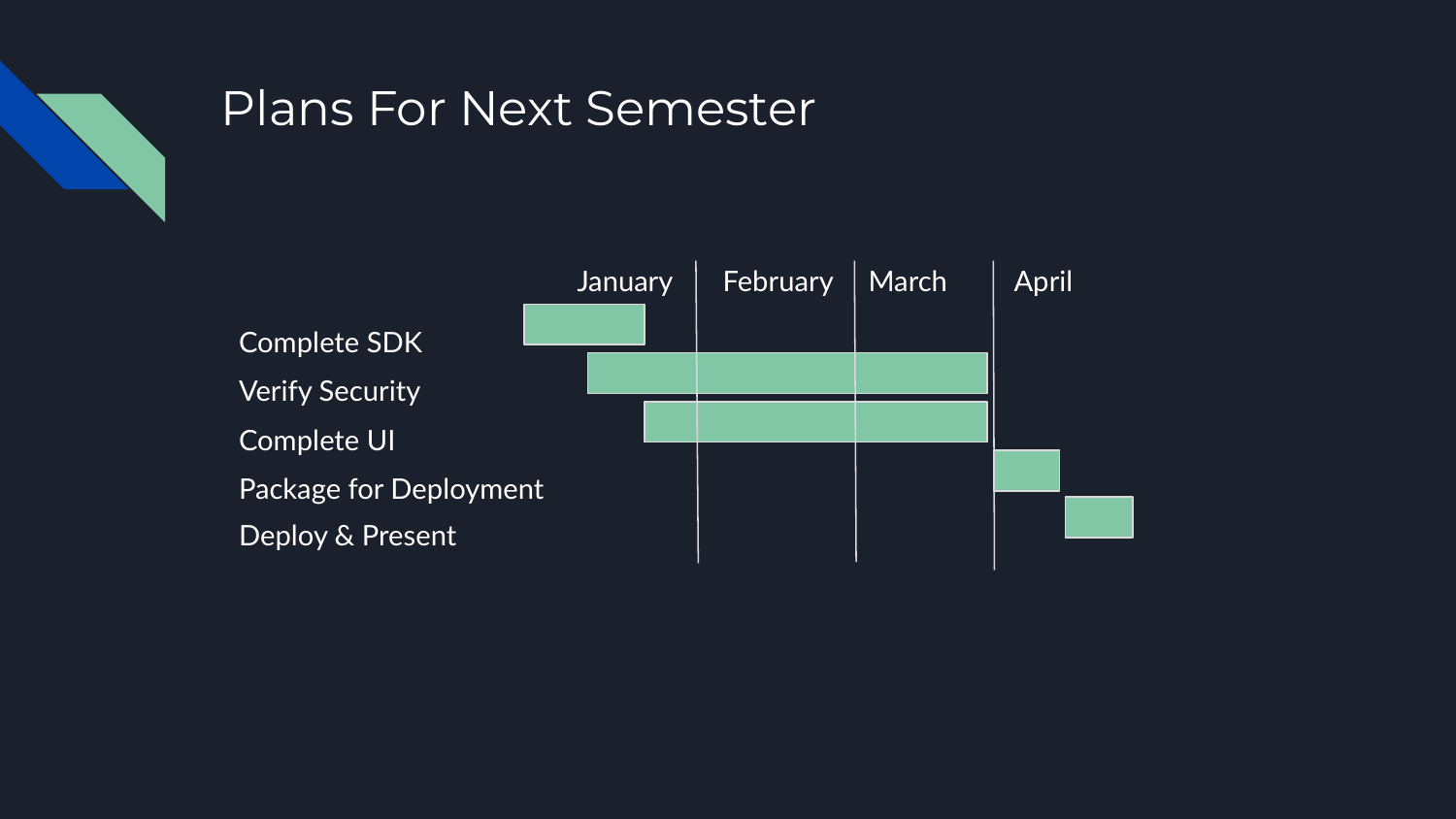

# Plans For Next Semester
January	February	March	April
Complete SDK

Verify Security

Complete UI

Package for Deployment

Deploy & Present